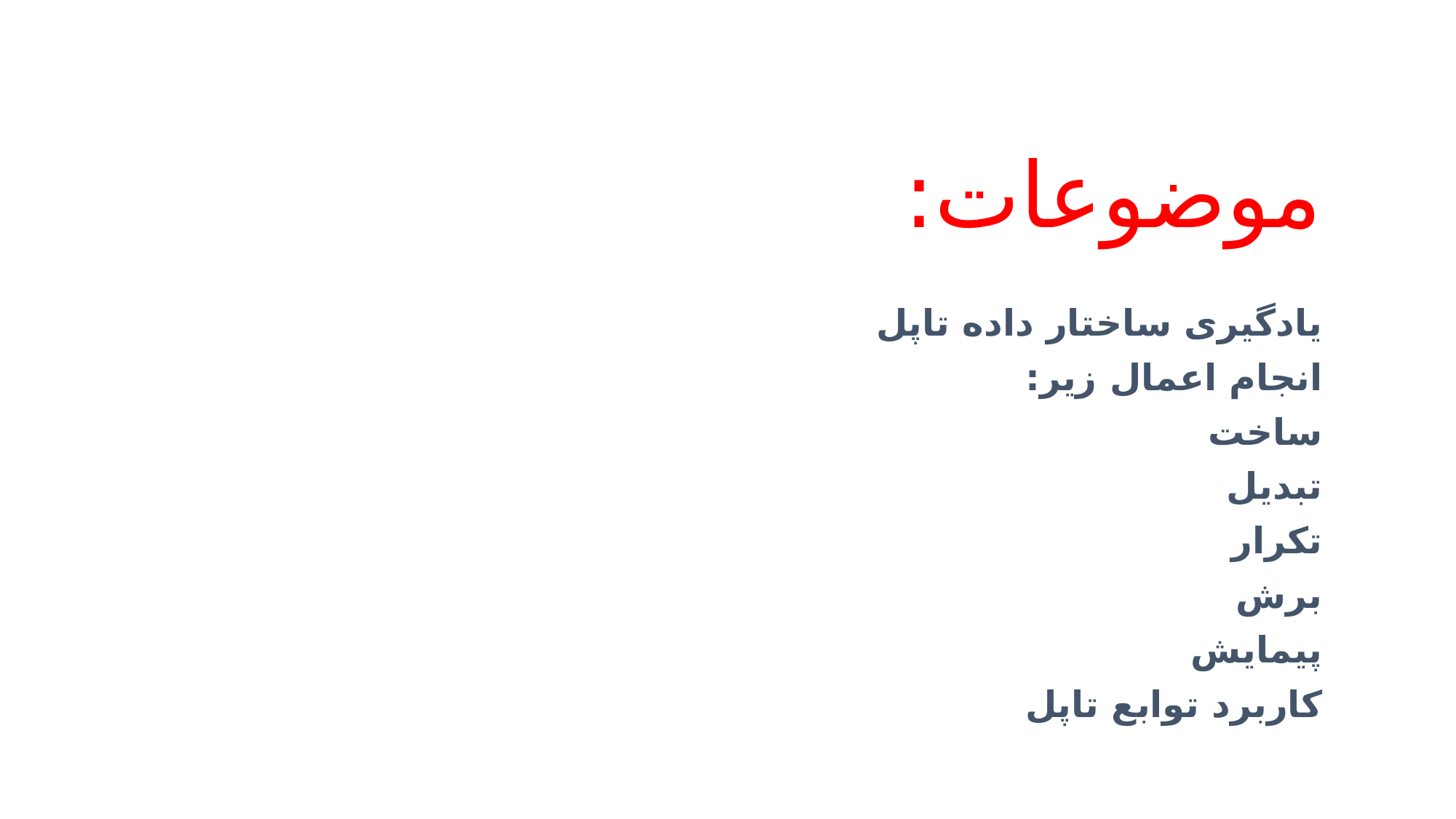

# موضوعات:
یادگیری ساختار داده تاپل
انجام اعمال زیر:
ساخت
تبدیل
تکرار
برش
پیمایش
کاربرد توابع تاپل